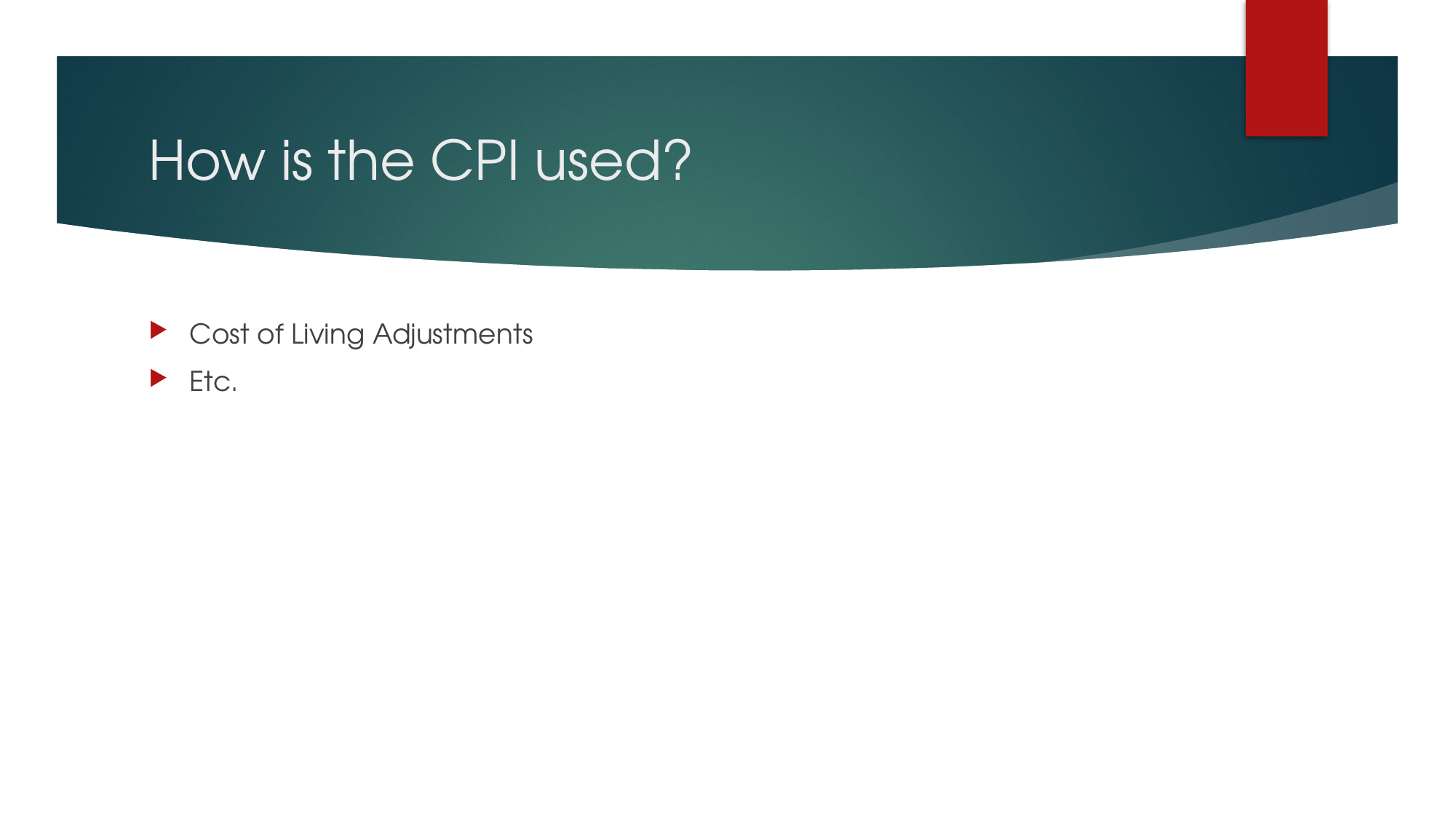

# How is the CPI used?
Cost of Living Adjustments
Etc.